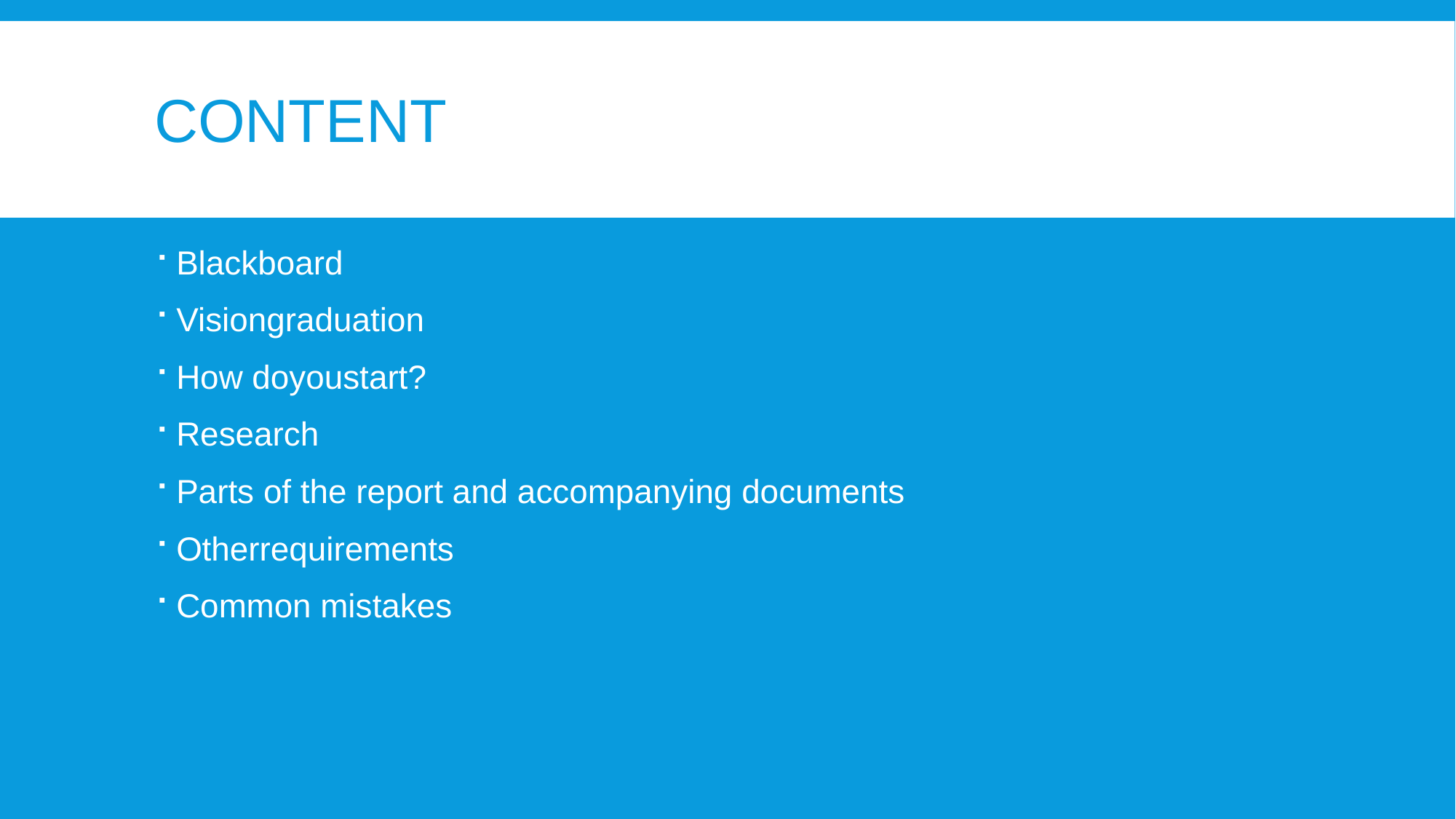

# Content
Blackboard
Visiongraduation
How doyoustart?
Research
Parts of the report and accompanying documents
Otherrequirements
Common mistakes